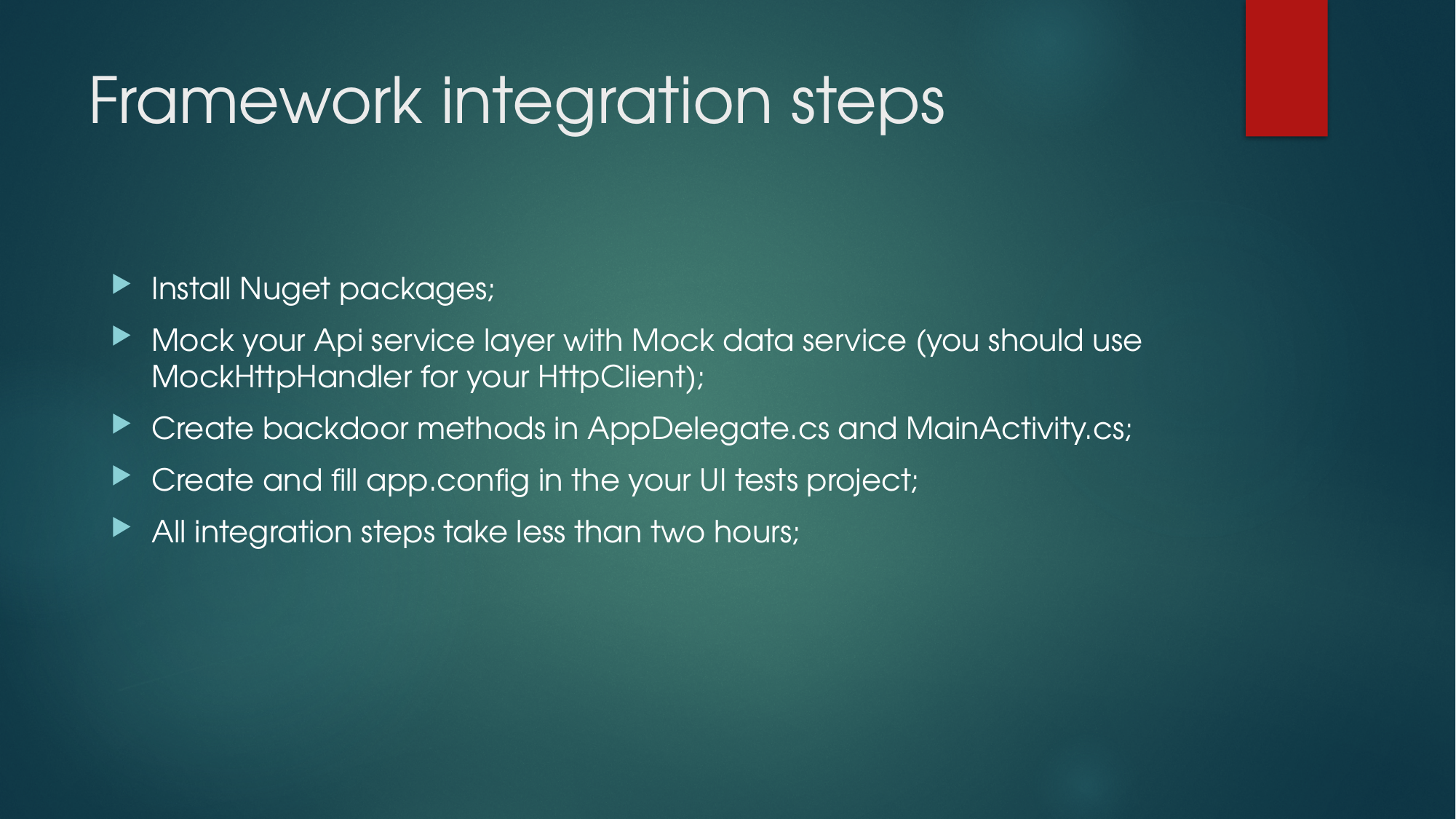

# Framework integration steps
Install Nuget packages;
Mock your Api service layer with Mock data service (you should use MockHttpHandler for your HttpClient);
Create backdoor methods in AppDelegate.cs and MainActivity.cs;
Create and fill app.config in the your UI tests project;
All integration steps take less than two hours;